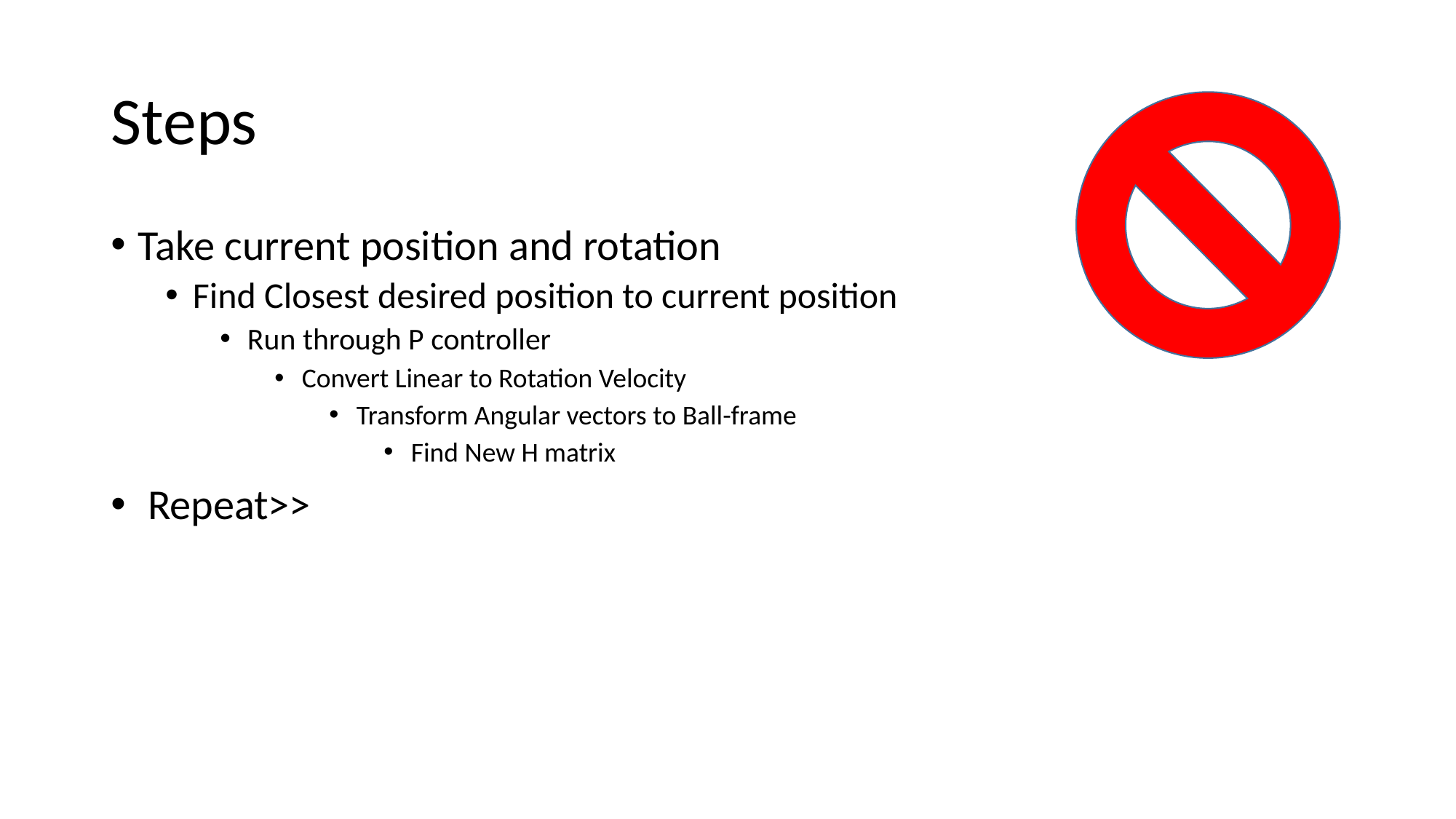

# Steps

Take current position and rotation
Find Closest desired position to current position
Run through P controller
Convert Linear to Rotation Velocity
Transform Angular vectors to Ball-frame
Find New H matrix
 Repeat>>